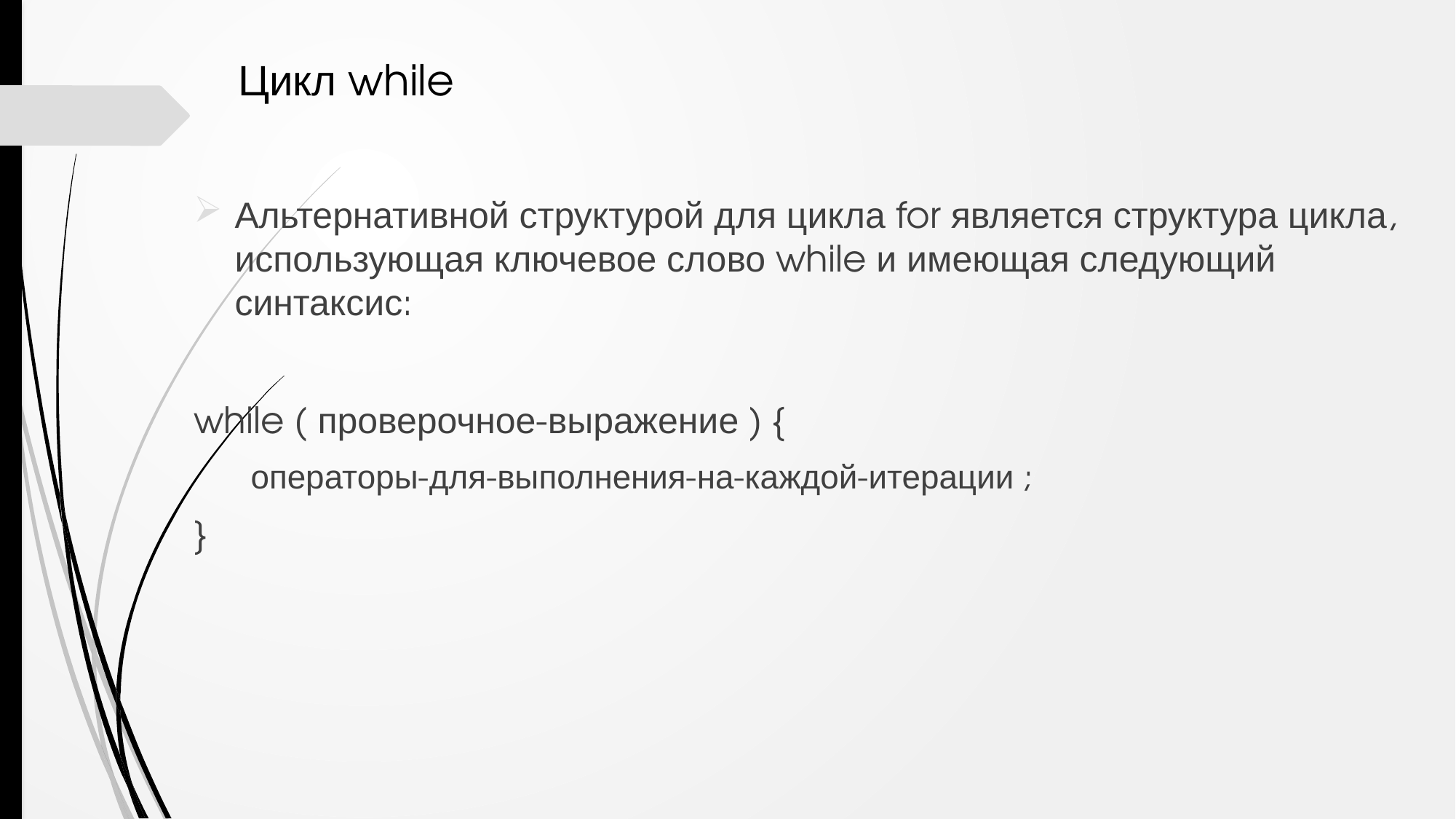

Цикл while
Альтернативной структурой для цикла for является структура цикла, использующая ключевое слово while и имеющая следующий синтаксис:

while ( проверочное-выражение ) {
 операторы-для-выполнения-на-каждой-итерации ;
}